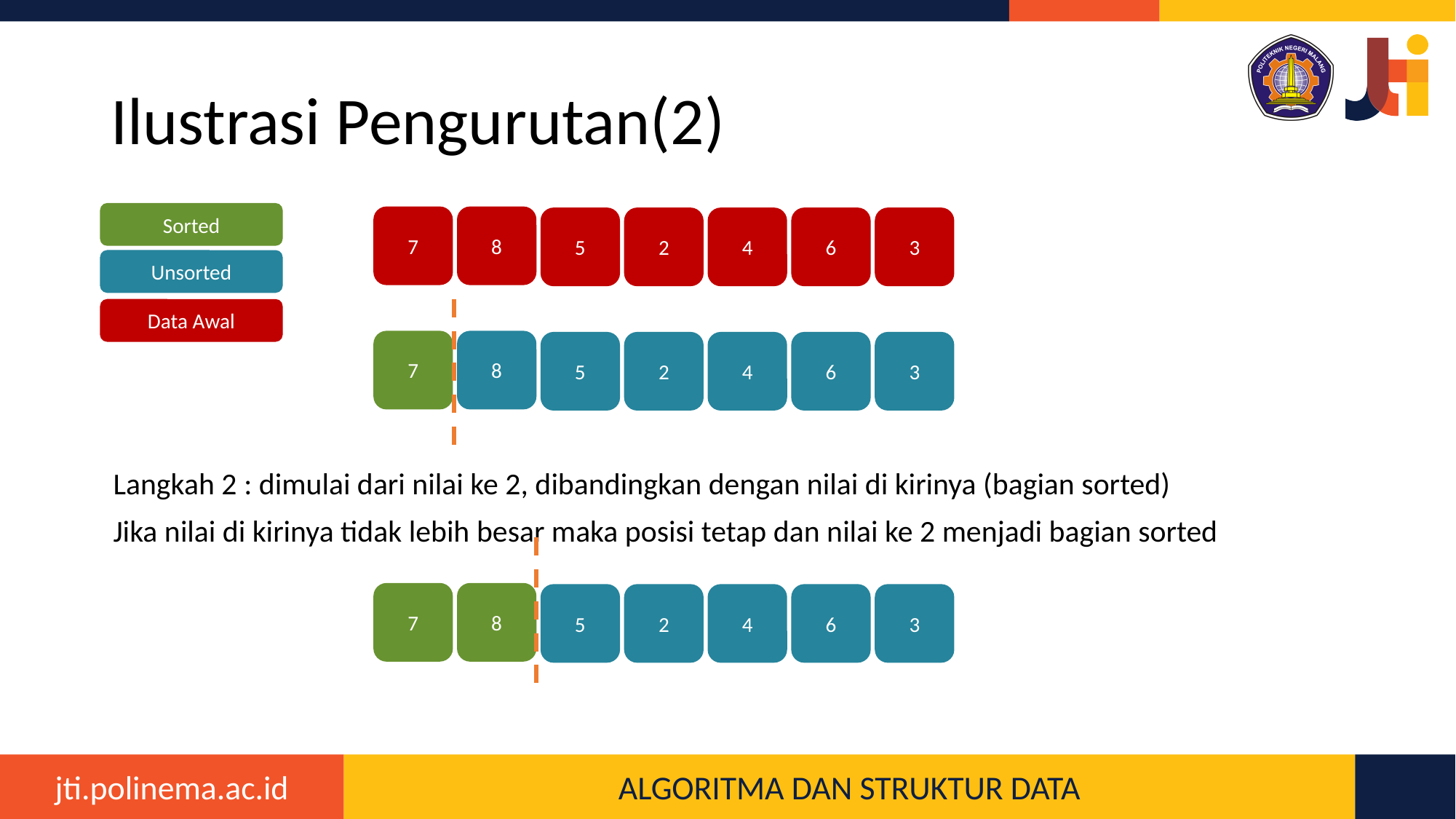

# Ilustrasi Pengurutan(2)
Sorted
7
8
5
2
4
6
3
Unsorted
Data Awal
7
8
5
2
4
6
3
Langkah 2 : dimulai dari nilai ke 2, dibandingkan dengan nilai di kirinya (bagian sorted)
Jika nilai di kirinya tidak lebih besar maka posisi tetap dan nilai ke 2 menjadi bagian sorted
7
8
5
2
4
6
3